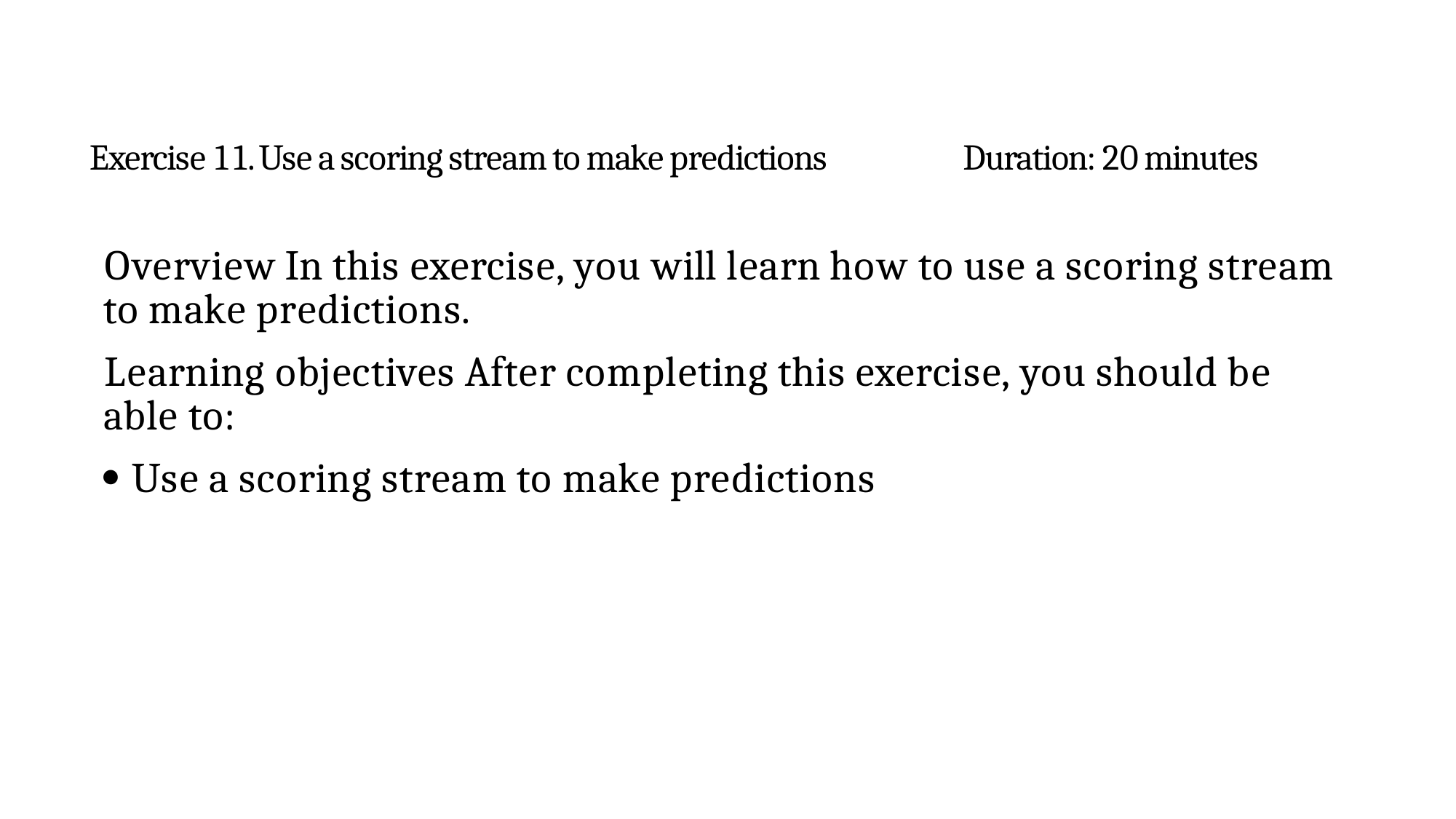

# Exercise 11. Use a scoring stream to make predictions		Duration: 20 minutes
Overview In this exercise, you will learn how to use a scoring stream to make predictions.
Learning objectives After completing this exercise, you should be able to:
• Use a scoring stream to make predictions